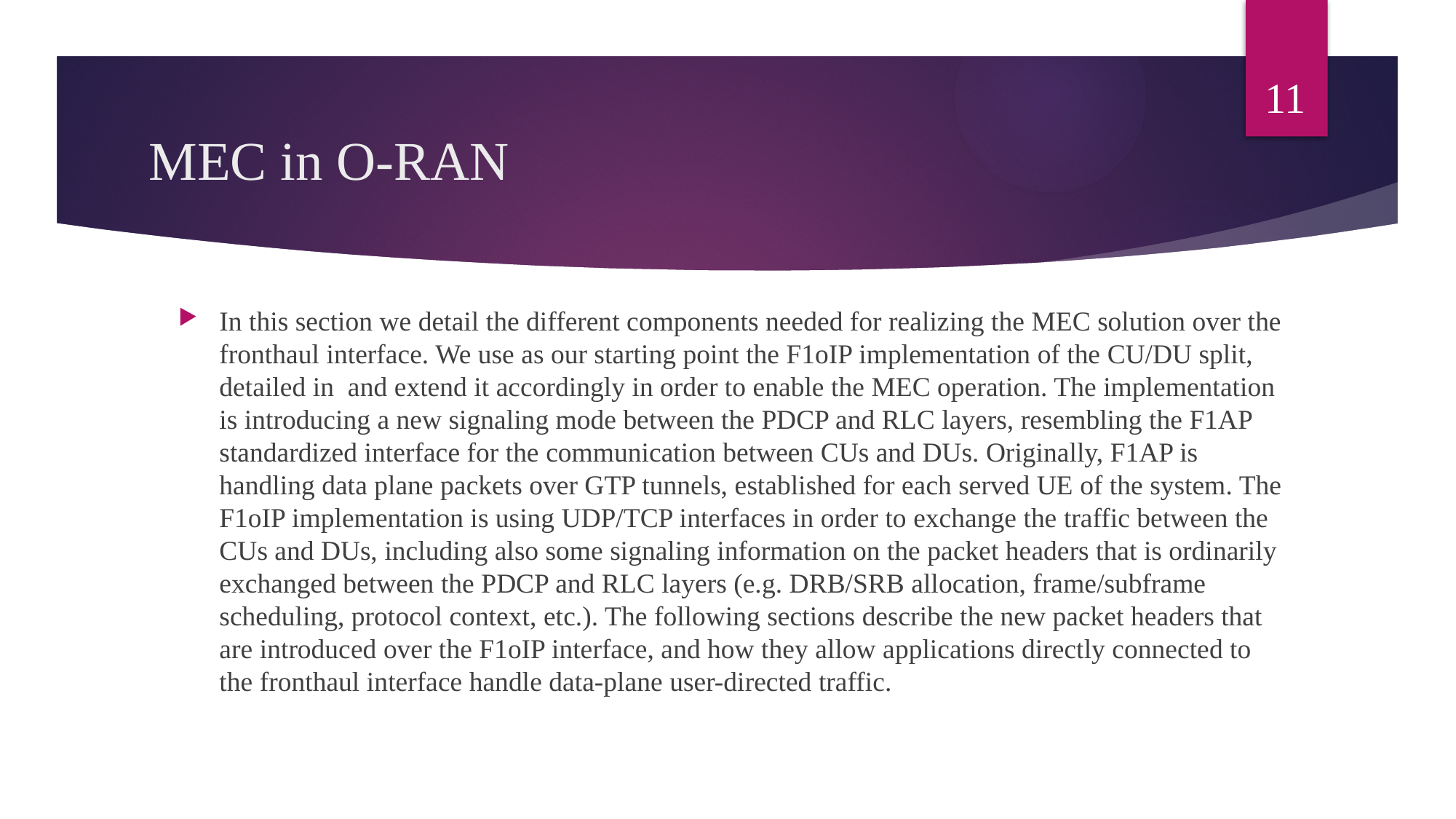

11
# MEC in O-RAN
In this section we detail the different components needed for realizing the MEC solution over the fronthaul interface. We use as our starting point the F1oIP implementation of the CU/DU split, detailed in  and extend it accordingly in order to enable the MEC operation. The implementation is introducing a new signaling mode between the PDCP and RLC layers, resembling the F1AP standardized interface for the communication between CUs and DUs. Originally, F1AP is handling data plane packets over GTP tunnels, established for each served UE of the system. The F1oIP implementation is using UDP/TCP interfaces in order to exchange the traffic between the CUs and DUs, including also some signaling information on the packet headers that is ordinarily exchanged between the PDCP and RLC layers (e.g. DRB/SRB allocation, frame/subframe scheduling, protocol context, etc.). The following sections describe the new packet headers that are introduced over the F1oIP interface, and how they allow applications directly connected to the fronthaul interface handle data-plane user-directed traffic.